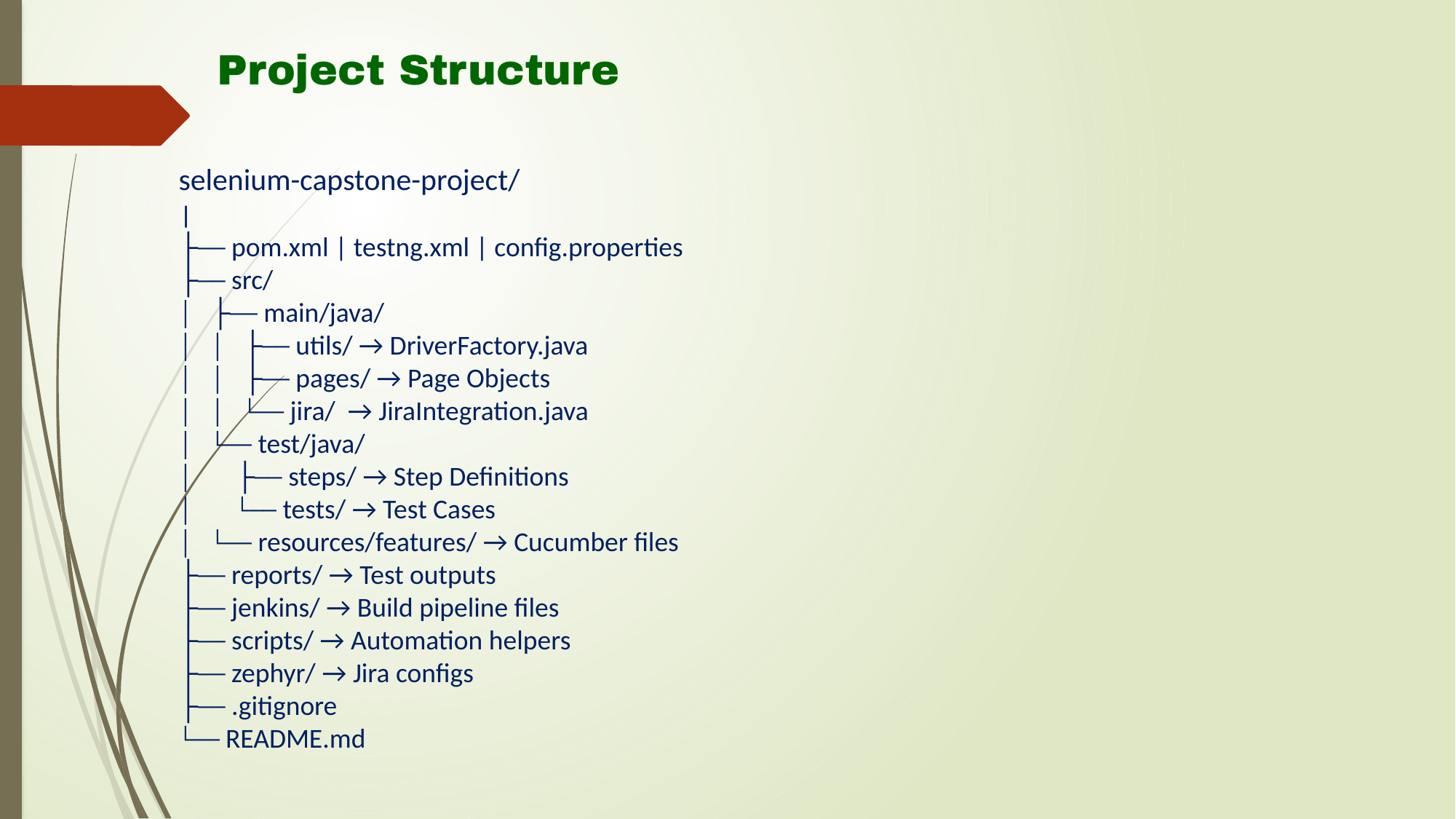

# Project Structure
selenium-capstone-project/
│
├── pom.xml | testng.xml | config.properties
├── src/
│   ├── main/java/
│   │   ├── utils/ → DriverFactory.java
│   │   ├── pages/ → Page Objects
│   │   └── jira/  → JiraIntegration.java
│   └── test/java/
│       ├── steps/ → Step Definitions
│       └── tests/ → Test Cases
│   └── resources/features/ → Cucumber files
├── reports/ → Test outputs
├── jenkins/ → Build pipeline files
├── scripts/ → Automation helpers
├── zephyr/ → Jira configs
├── .gitignore
└── README.md